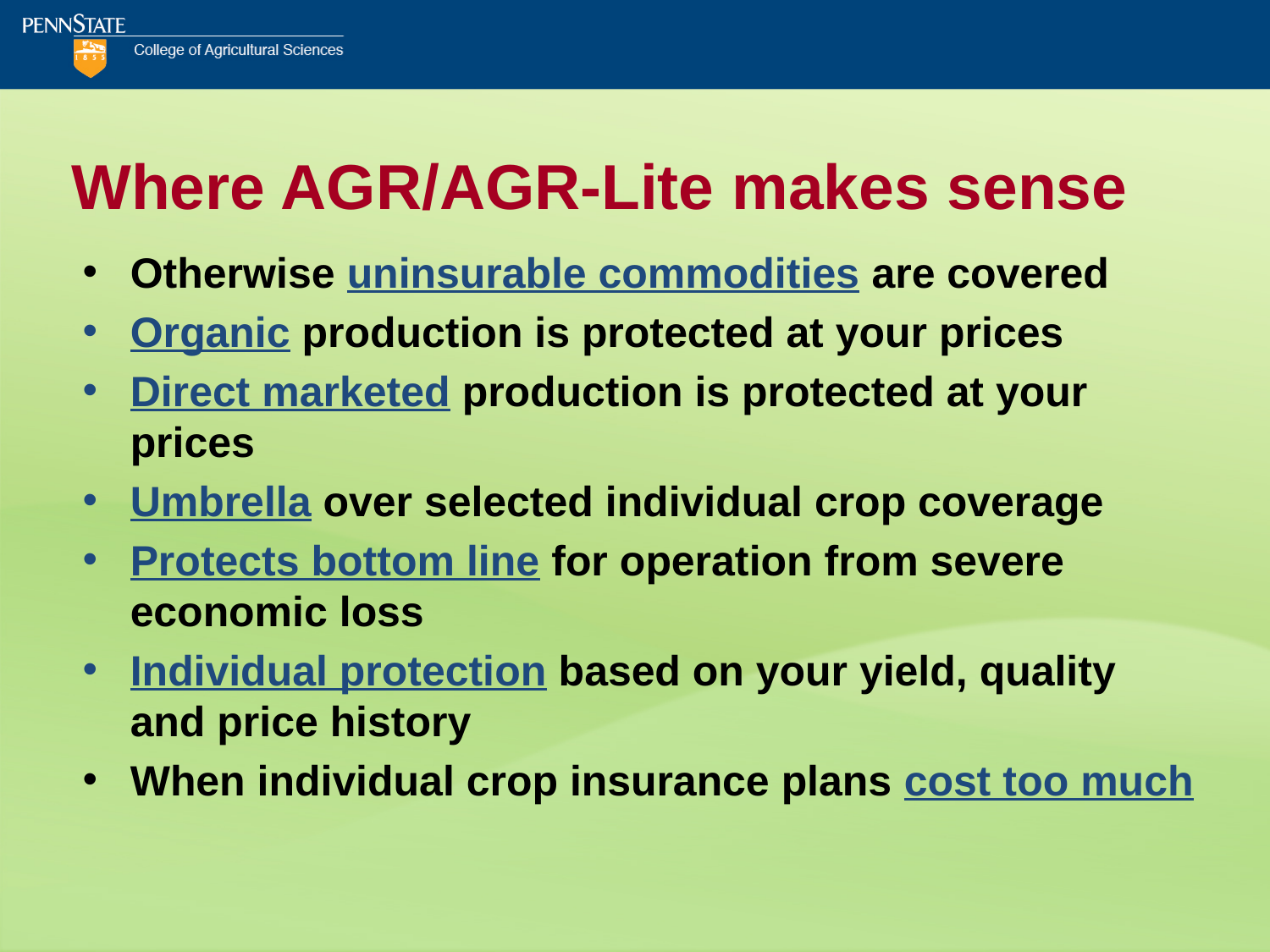

# Where AGR/AGR-Lite makes sense
Otherwise uninsurable commodities are covered
Organic production is protected at your prices
Direct marketed production is protected at your prices
Umbrella over selected individual crop coverage
Protects bottom line for operation from severe economic loss
Individual protection based on your yield, quality and price history
When individual crop insurance plans cost too much